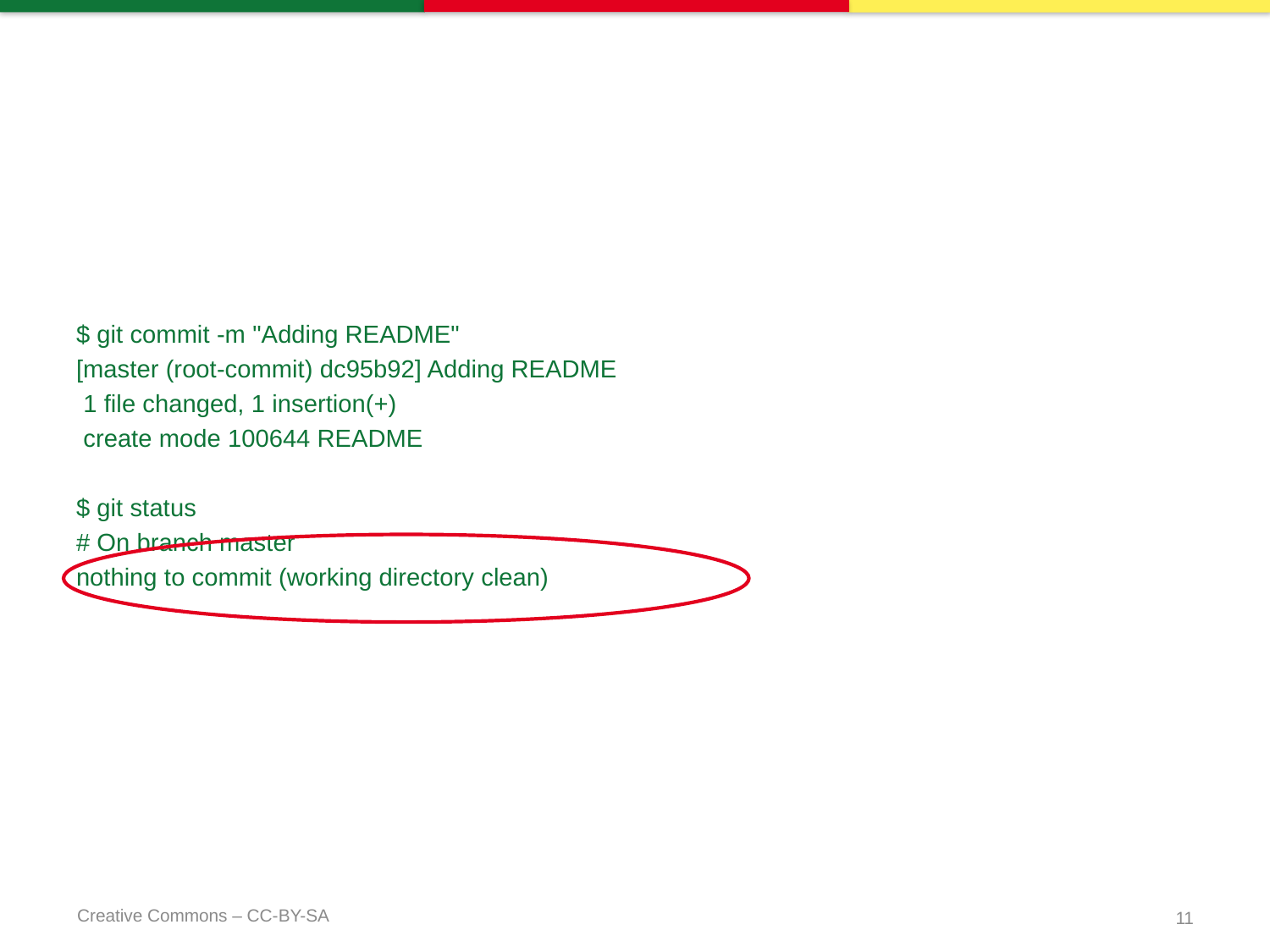

$ git commit -m "Adding README"
[master (root-commit) dc95b92] Adding README
 1 file changed, 1 insertion(+)
 create mode 100644 README

$ git status
# On branch master
nothing to commit (working directory clean)

11